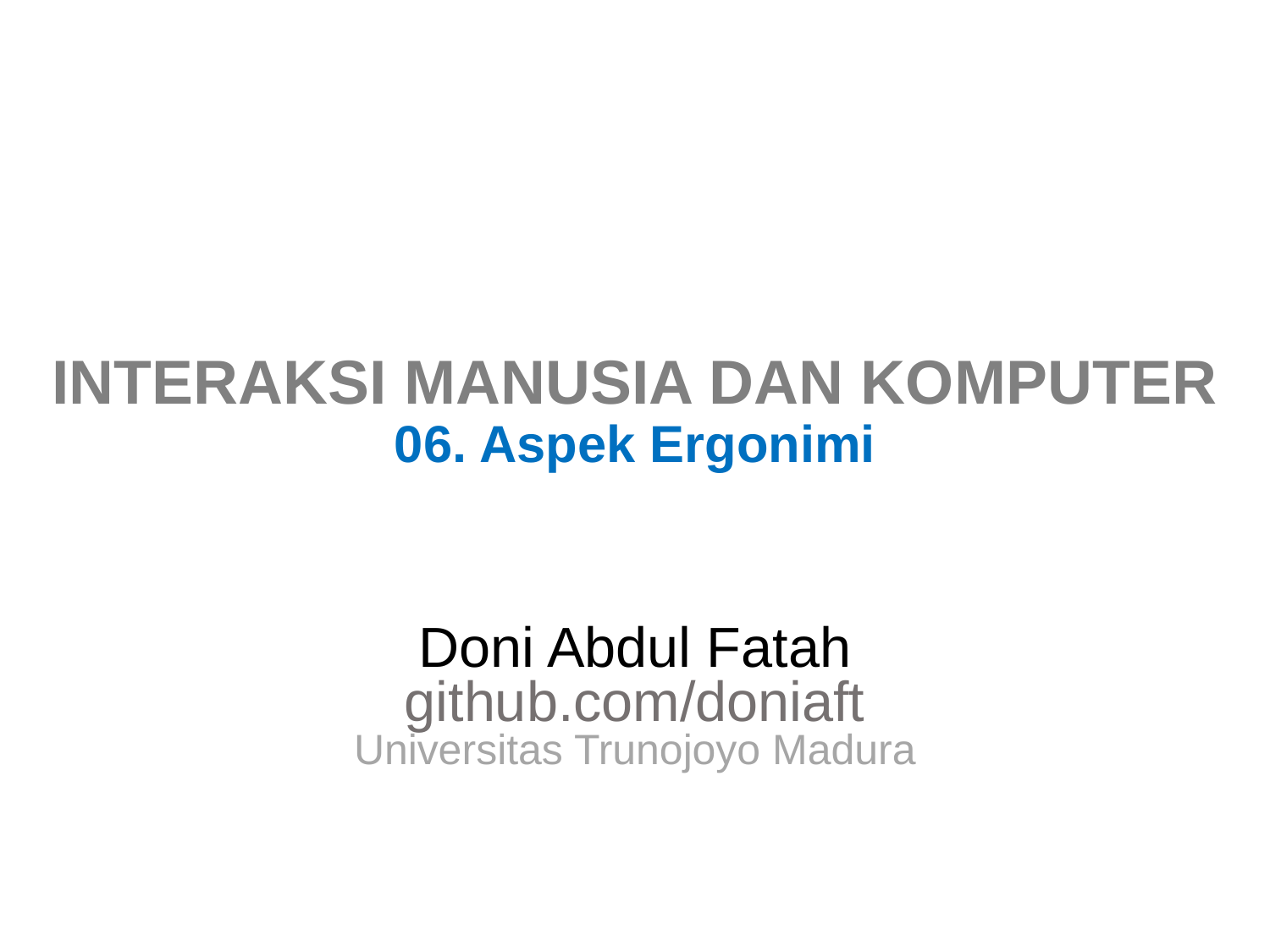

# INTERAKSI MANUSIA DAN KOMPUTER 06. Aspek Ergonimi
Doni Abdul Fatah
github.com/doniaft
Universitas Trunojoyo Madura